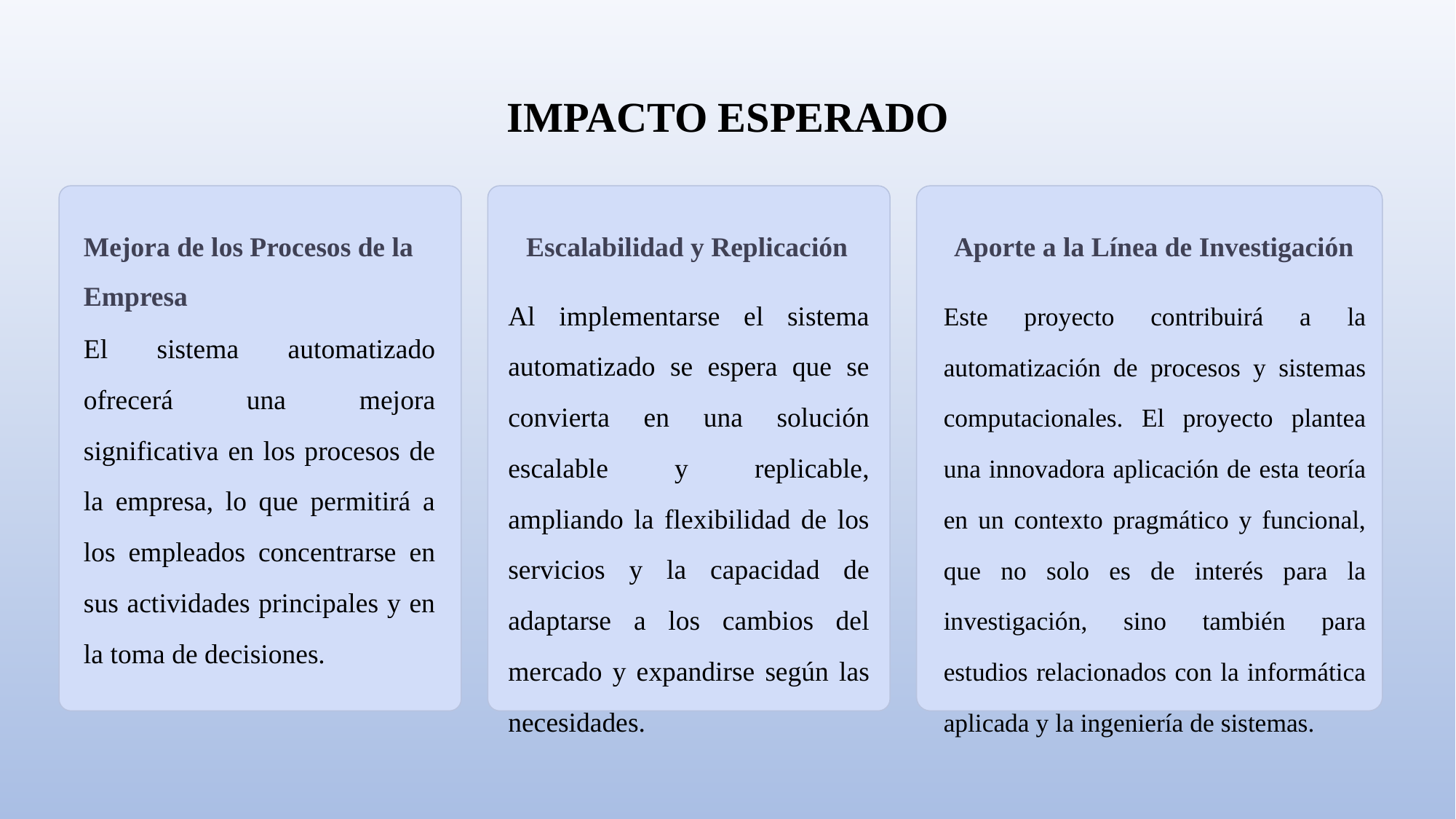

IMPACTO ESPERADO

Mejora de los Procesos de la Empresa
Escalabilidad y Replicación
Aporte a la Línea de Investigación
Al implementarse el sistema automatizado se espera que se convierta en una solución escalable y replicable, ampliando la flexibilidad de los servicios y la capacidad de adaptarse a los cambios del mercado y expandirse según las necesidades.
Este proyecto contribuirá a la automatización de procesos y sistemas computacionales. El proyecto plantea una innovadora aplicación de esta teoría en un contexto pragmático y funcional, que no solo es de interés para la investigación, sino también para estudios relacionados con la informática aplicada y la ingeniería de sistemas.

El sistema automatizado ofrecerá una mejora significativa en los procesos de la empresa, lo que permitirá a los empleados concentrarse en sus actividades principales y en la toma de decisiones.